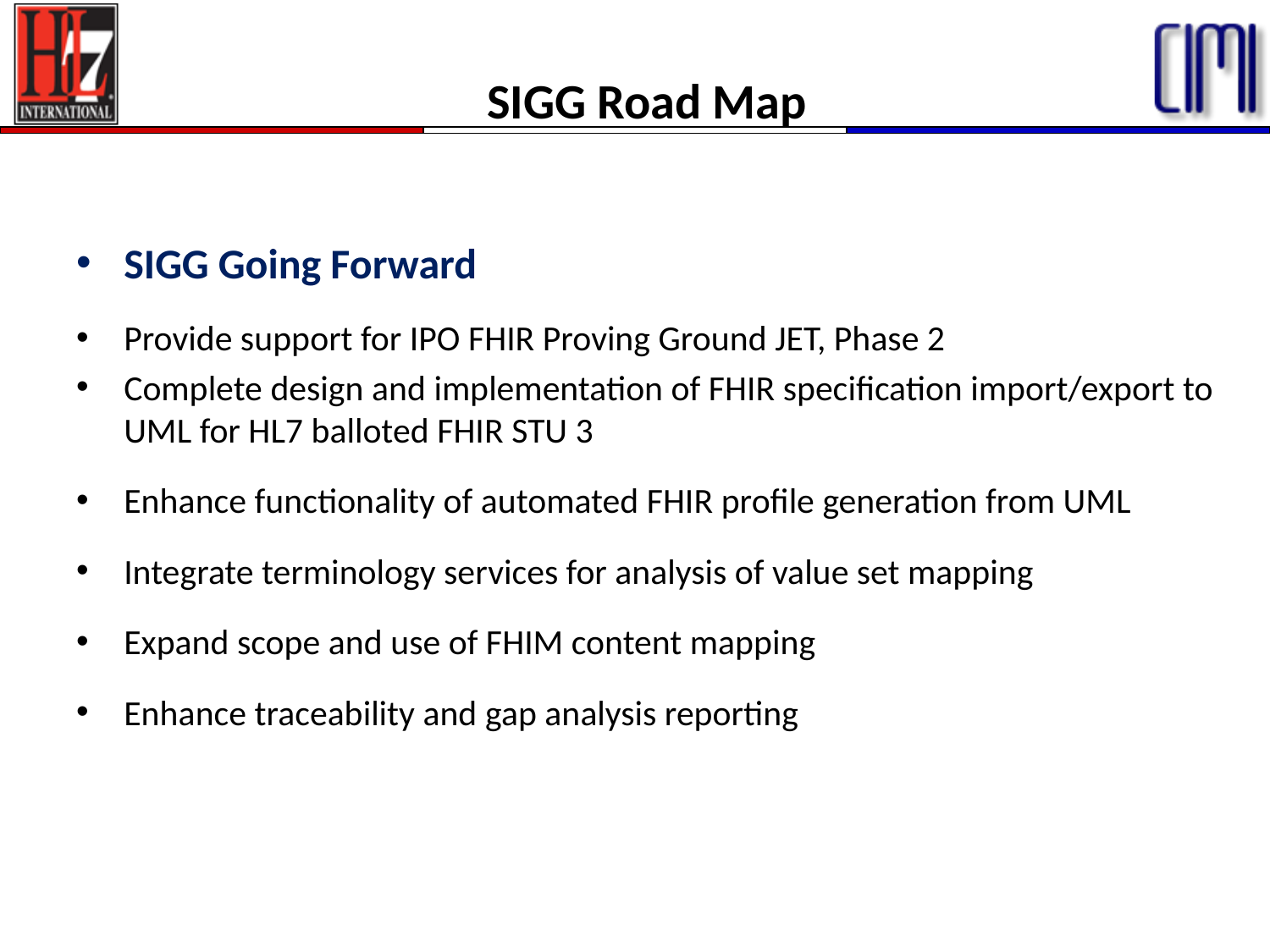

# SIGG Road Map
SIGG Going Forward
Provide support for IPO FHIR Proving Ground JET, Phase 2
Complete design and implementation of FHIR specification import/export to UML for HL7 balloted FHIR STU 3
Enhance functionality of automated FHIR profile generation from UML
Integrate terminology services for analysis of value set mapping
Expand scope and use of FHIM content mapping
Enhance traceability and gap analysis reporting